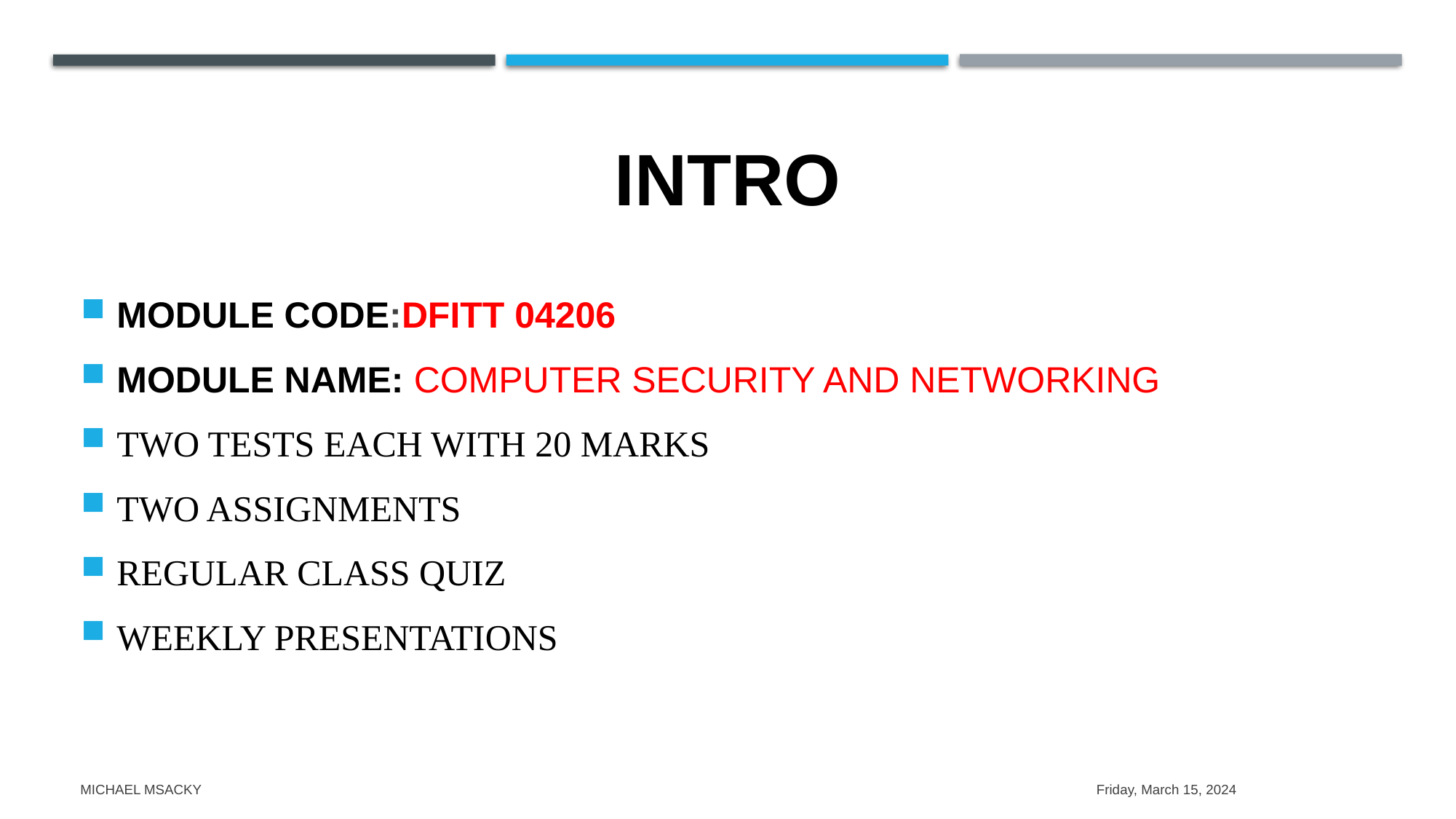

# INTRO
MODULE CODE:DFITT 04206
MODULE NAME: COMPUTER SECURITY AND NETWORKING
TWO TESTS EACH WITH 20 MARKS
TWO ASSIGNMENTS
REGULAR CLASS QUIZ
WEEKLY PRESENTATIONS

Michael Msacky
Friday, March 15, 2024